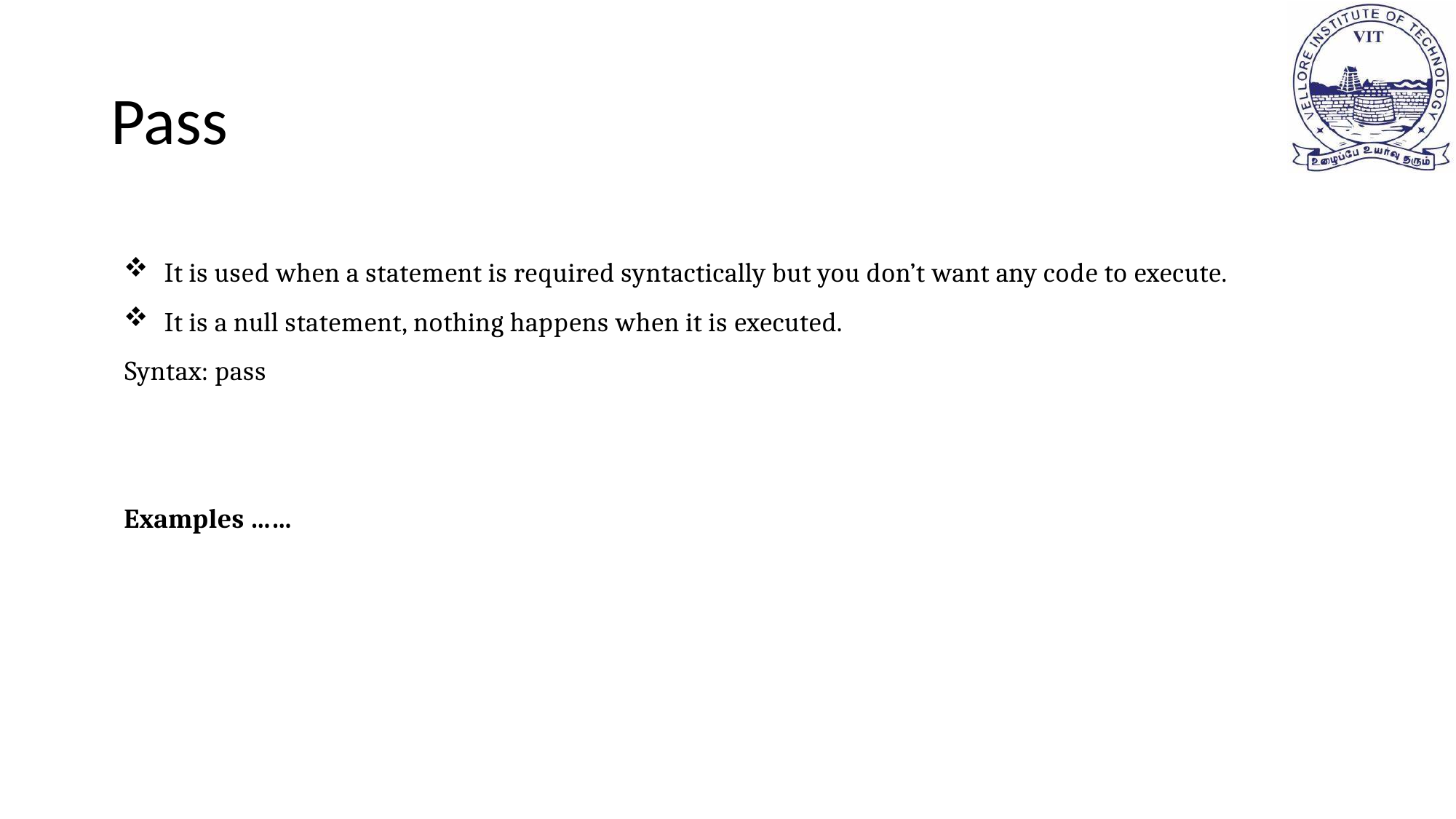

# Pass
It is used when a statement is required syntactically but you don’t want any code to execute.

It is a null statement, nothing happens when it is executed.

Syntax: pass

Examples ……